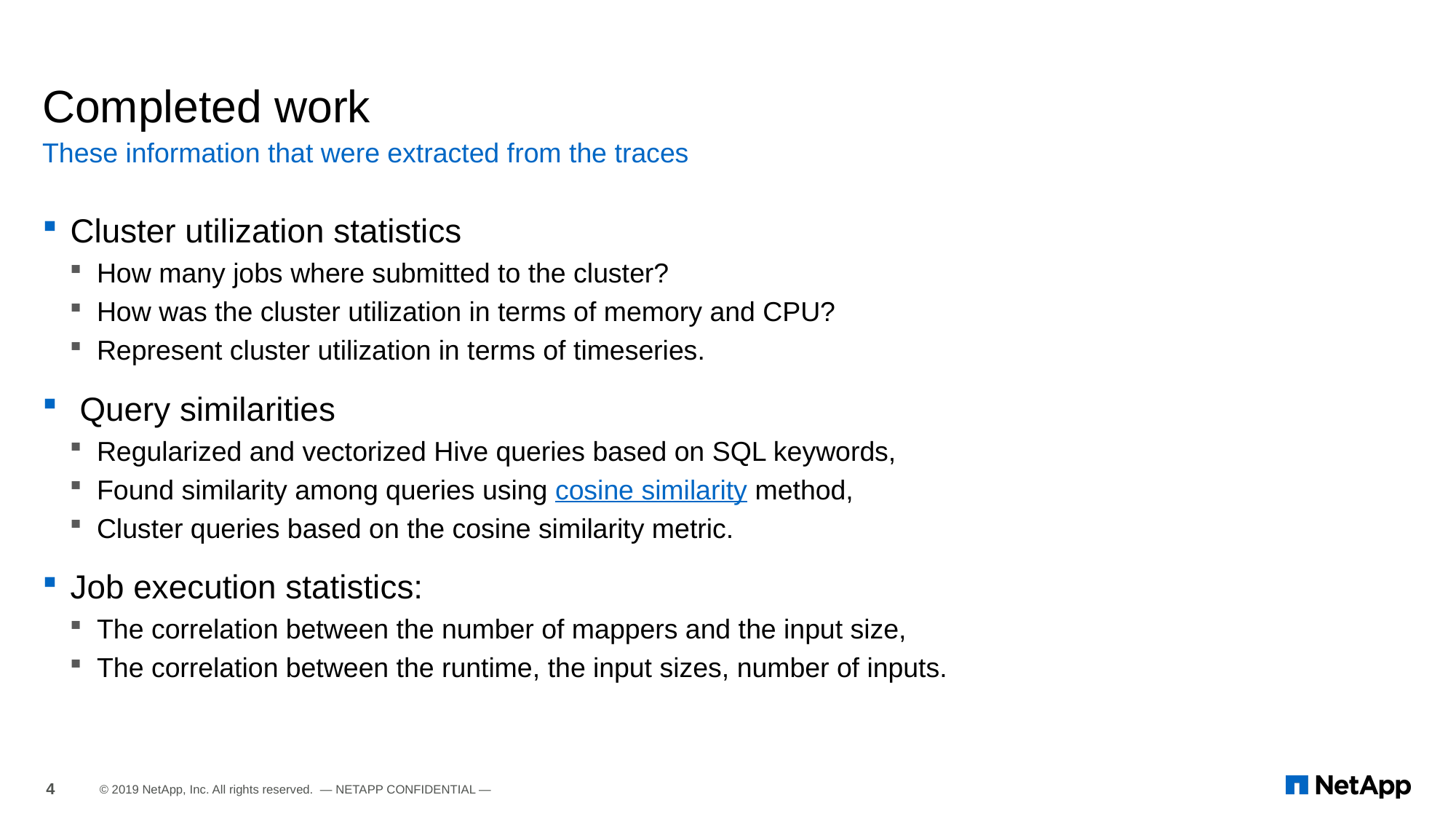

# Completed work
These information that were extracted from the traces
Cluster utilization statistics
How many jobs where submitted to the cluster?
How was the cluster utilization in terms of memory and CPU?
Represent cluster utilization in terms of timeseries.
 Query similarities
Regularized and vectorized Hive queries based on SQL keywords,
Found similarity among queries using cosine similarity method,
Cluster queries based on the cosine similarity metric.
Job execution statistics:
The correlation between the number of mappers and the input size,
The correlation between the runtime, the input sizes, number of inputs.
4
© 2019 NetApp, Inc. All rights reserved.  — NETAPP CONFIDENTIAL —